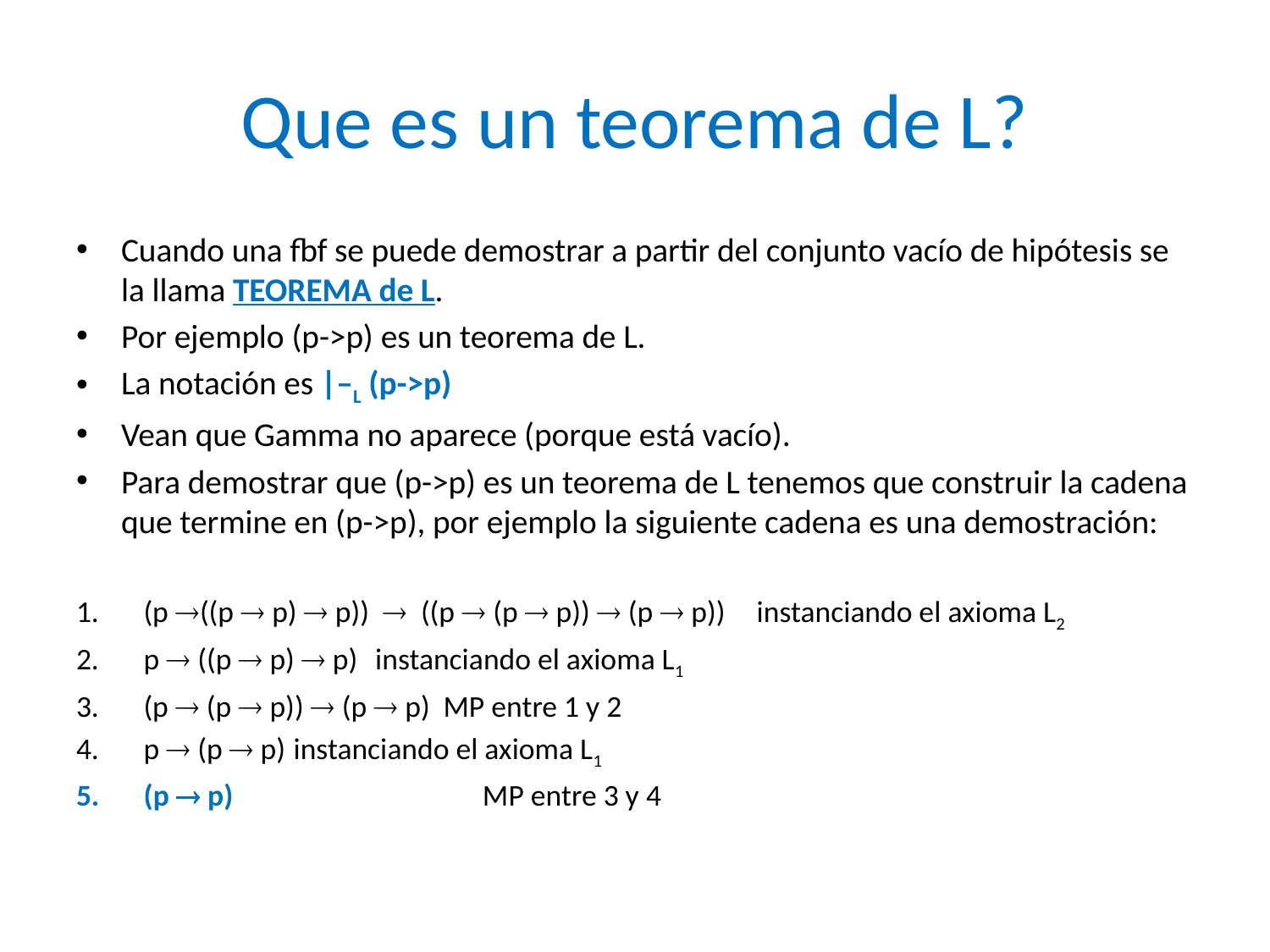

# Que es un teorema de L?
Cuando una fbf se puede demostrar a partir del conjunto vacío de hipótesis se la llama TEOREMA de L.
Por ejemplo (p->p) es un teorema de L.
La notación es |–L (p->p)
Vean que Gamma no aparece (porque está vacío).
Para demostrar que (p->p) es un teorema de L tenemos que construir la cadena que termine en (p->p), por ejemplo la siguiente cadena es una demostración:

(p →((p → p) → p))  →  ((p → (p → p)) → (p → p))	  instanciando el axioma L2
p → ((p → p) → p) 				 instanciando el axioma L1
(p → (p → p)) → (p → p) 				MP entre 1 y 2
p → (p → p) 					instanciando el axioma L1
(p → p) 				                            MP entre 3 y 4